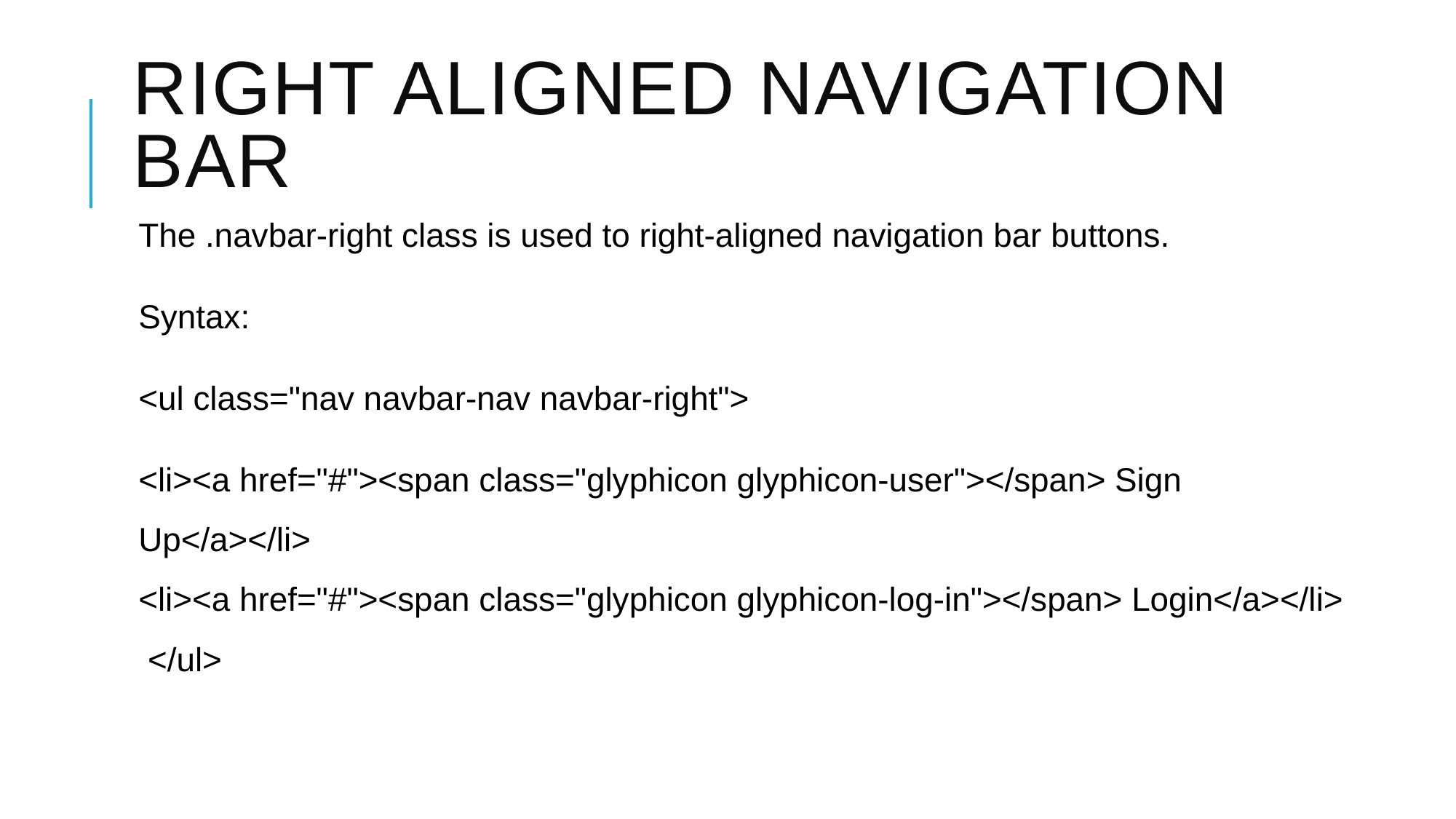

# Right aligned navigation bar
The .navbar-right class is used to right-aligned navigation bar buttons.
Syntax:
<ul class="nav navbar-nav navbar-right">
<li><a href="#"><span class="glyphicon glyphicon-user"></span> Sign  Up</a></li>
<li><a href="#"><span class="glyphicon glyphicon-log-in"></span> Login</a></li>
 </ul>